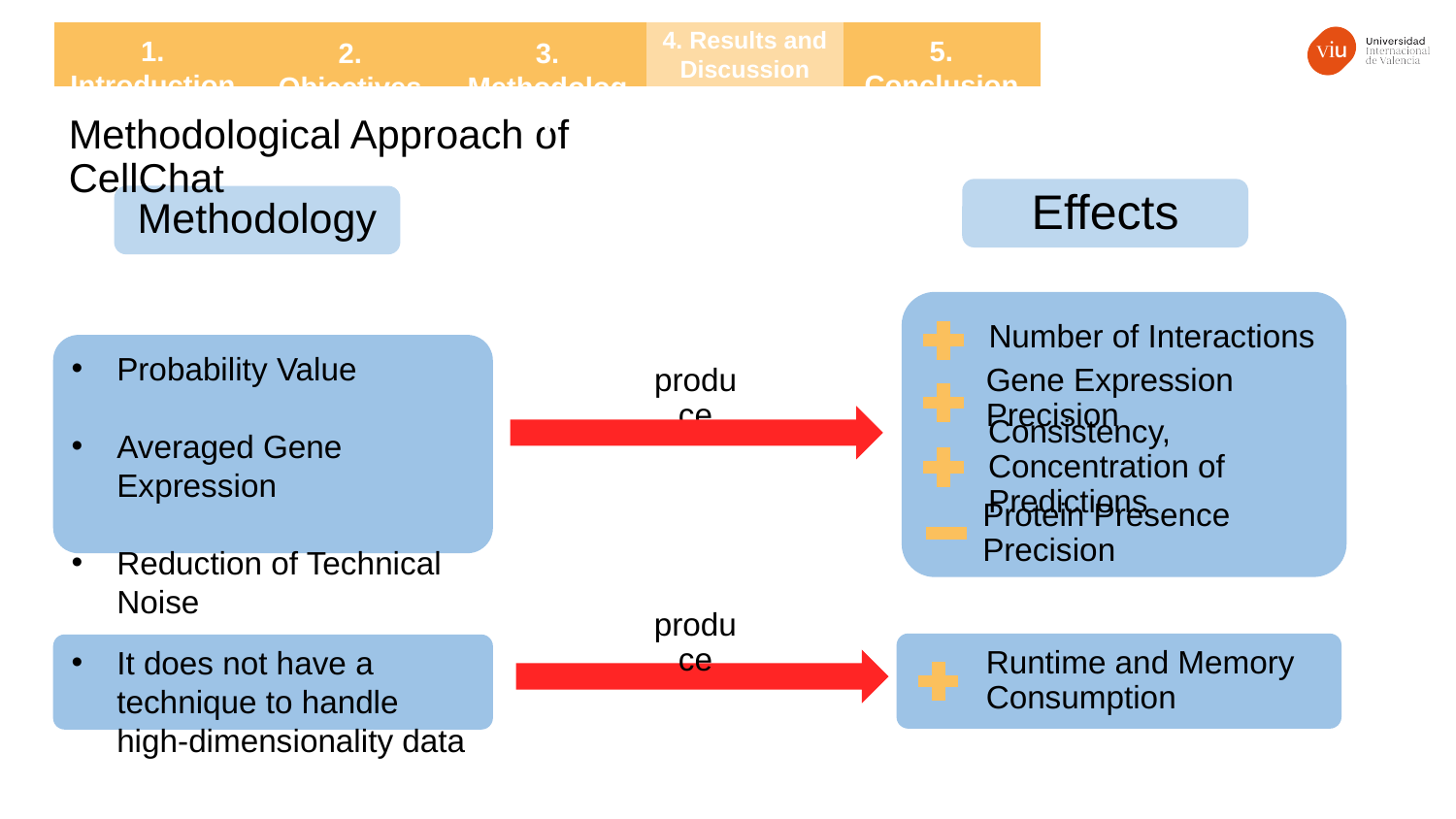

4. Results and Discussion

5. Conclusions
1. Introduction
2. Objectives
3. Methodology
Methodological Approach of CellChat

# Effects

Methodology

Number of Interactions

Probability Value

Averaged Gene Expression

Reduction of Technical Noise
produce
Gene Expression Precision

Consistency, Concentration of Predictions
Protein Presence Precision

produce

It does not have a technique to handle high-dimensionality data

Runtime and Memory Consumption